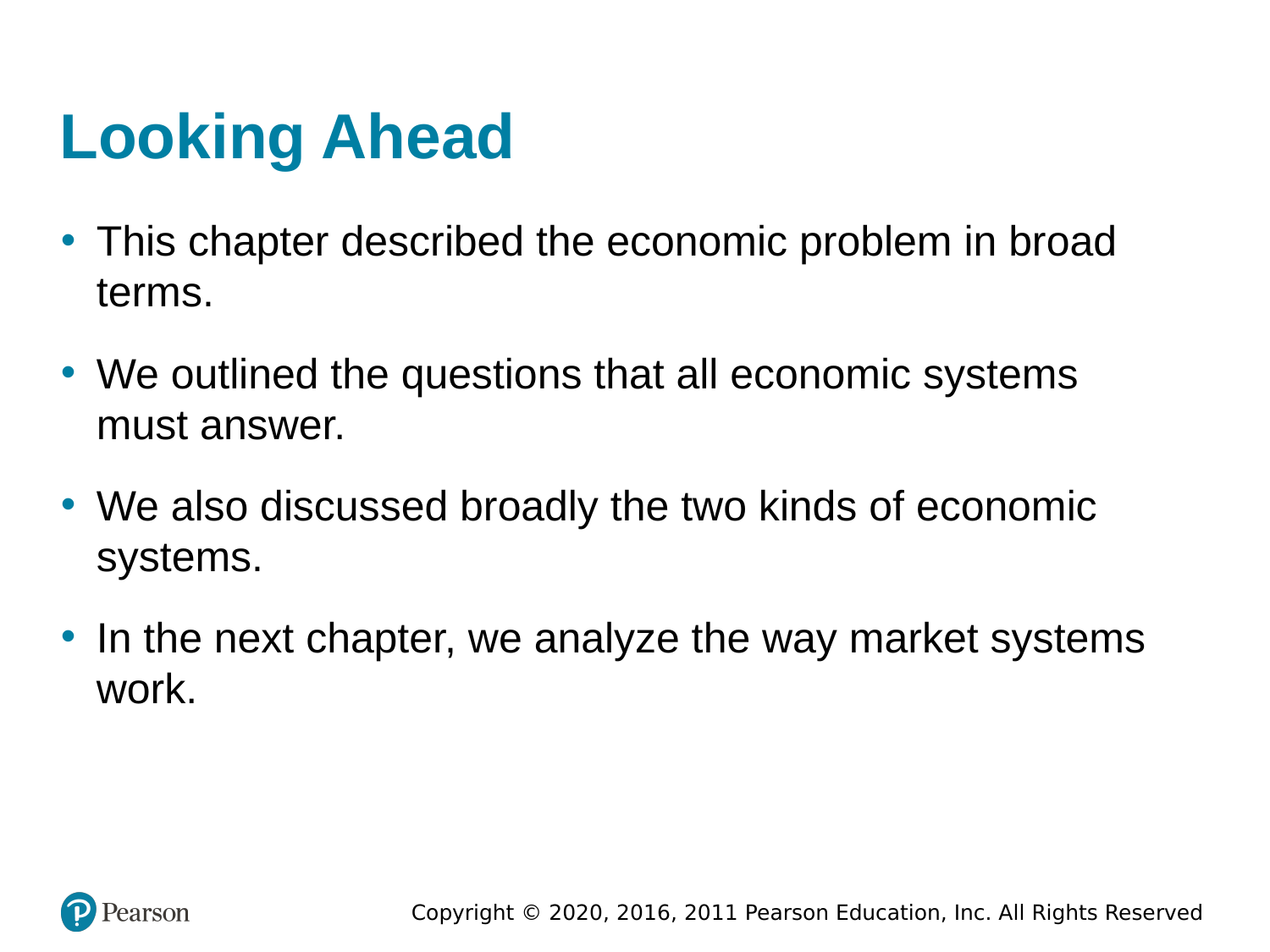

# Looking Ahead
This chapter described the economic problem in broad terms.
We outlined the questions that all economic systems must answer.
We also discussed broadly the two kinds of economic systems.
In the next chapter, we analyze the way market systems work.